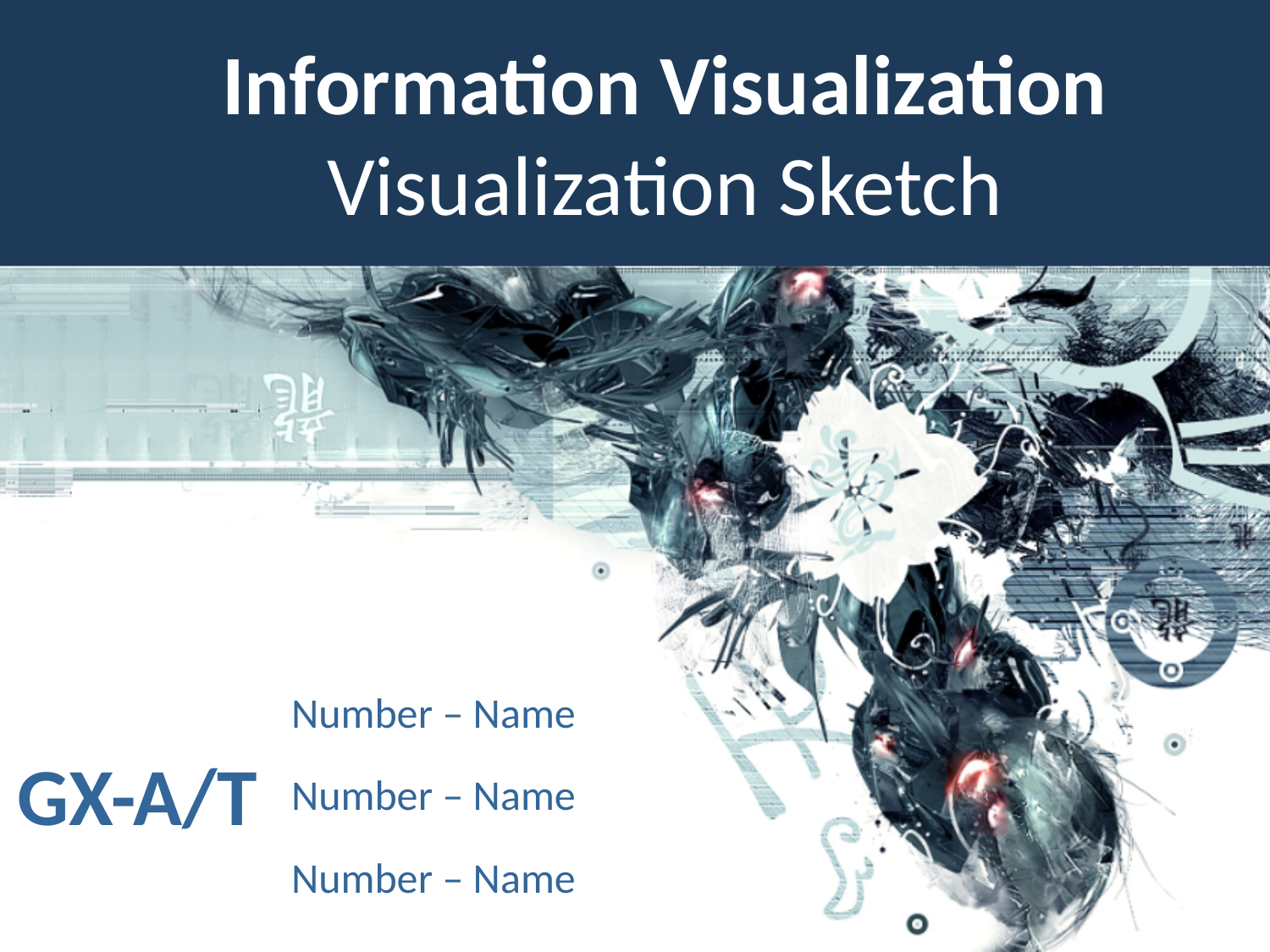

# Information Visualization Visualization Sketch
Number – Name
Number – Name
Number – Name
GX-A/T